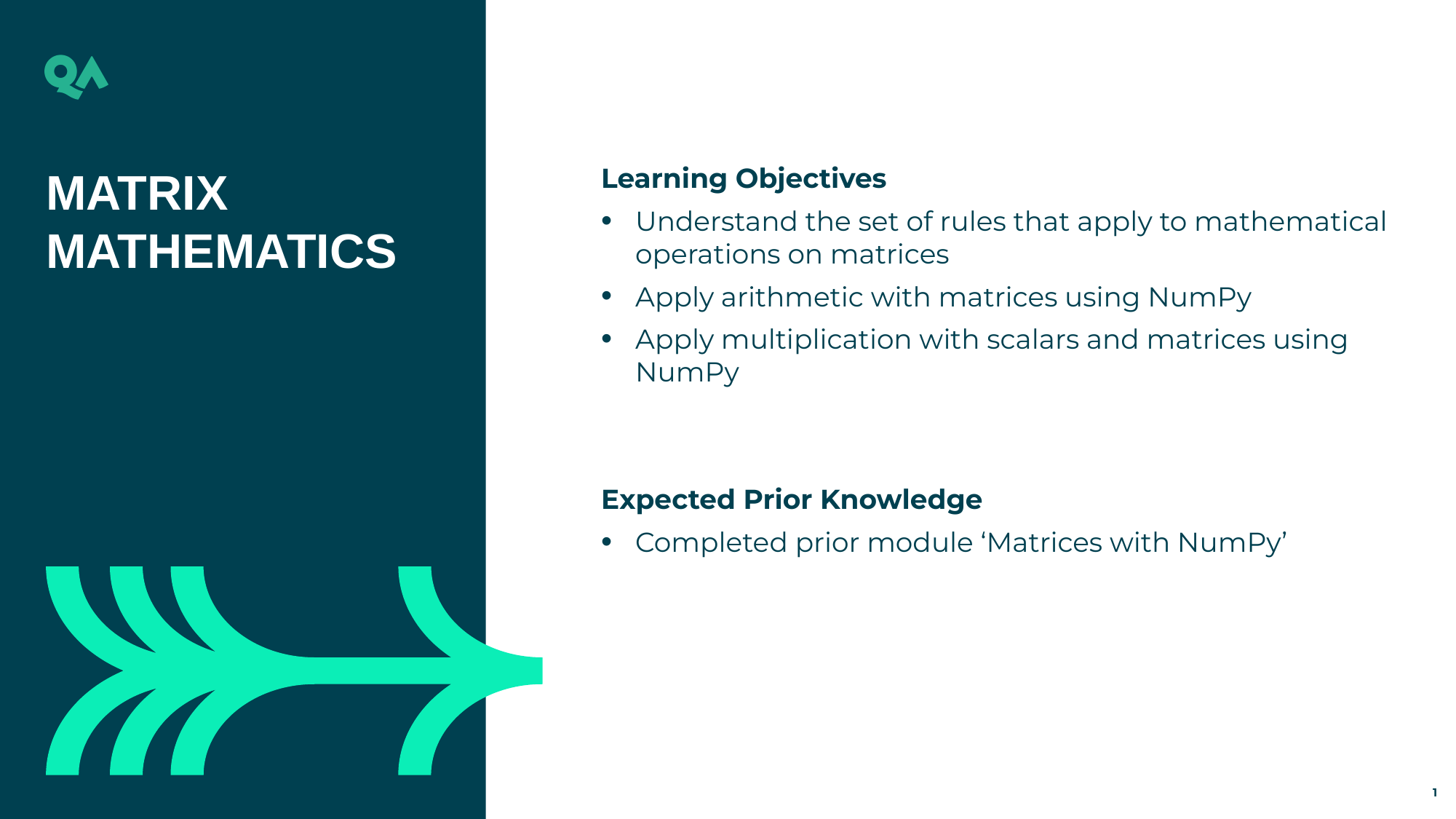

Matrix Mathematics
Learning Objectives
Understand the set of rules that apply to mathematical operations on matrices
Apply arithmetic with matrices using NumPy
Apply multiplication with scalars and matrices using NumPy

Expected Prior Knowledge
Completed prior module ‘Matrices with NumPy’

1